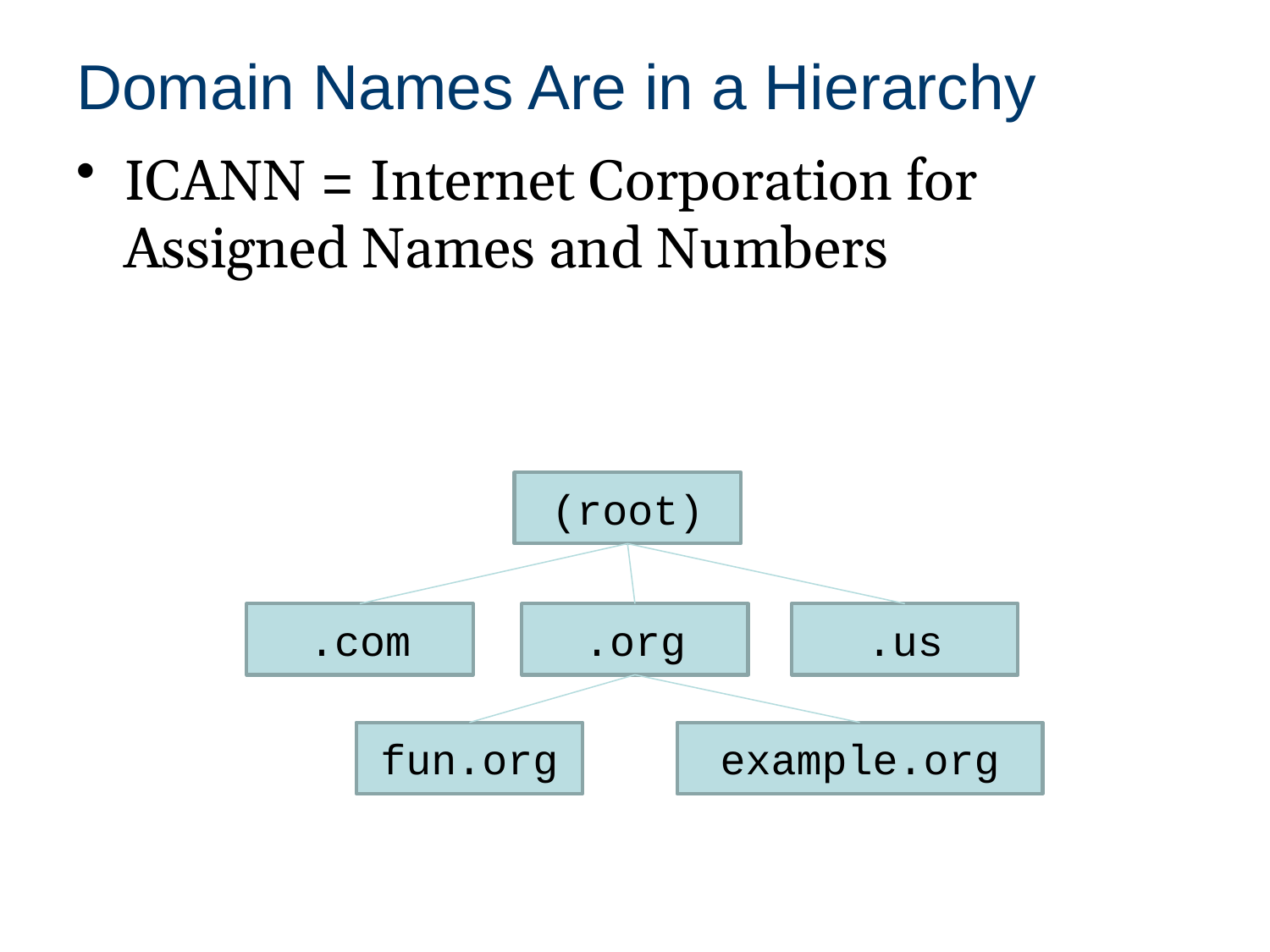

Domain Names Are in a Hierarchy
ICANN = Internet Corporation for Assigned Names and Numbers
(root)
.com
.org
.us
fun.org
example.org